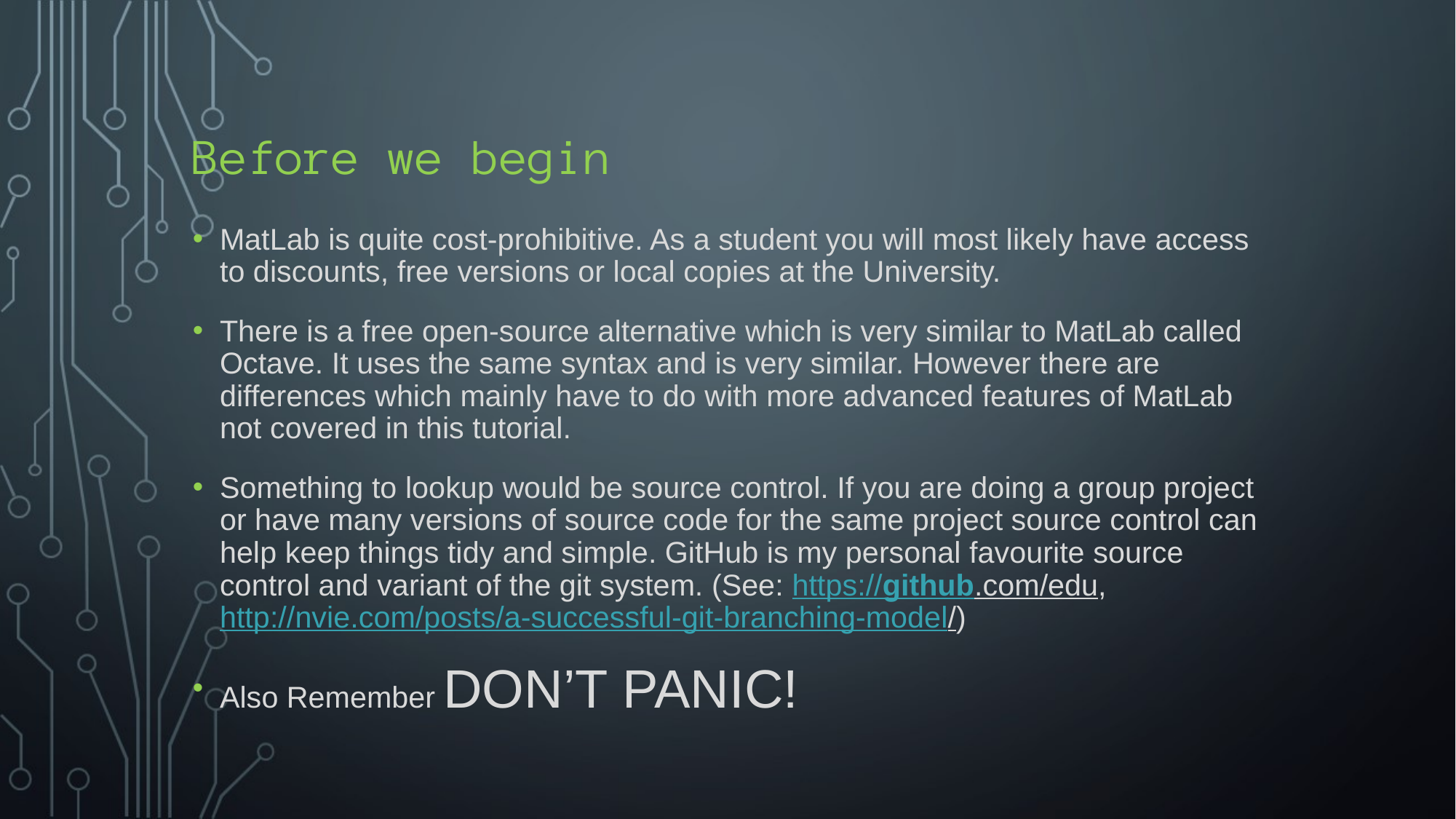

# Before we begin
MatLab is quite cost-prohibitive. As a student you will most likely have access to discounts, free versions or local copies at the University.
There is a free open-source alternative which is very similar to MatLab called Octave. It uses the same syntax and is very similar. However there are differences which mainly have to do with more advanced features of MatLab not covered in this tutorial.
Something to lookup would be source control. If you are doing a group project or have many versions of source code for the same project source control can help keep things tidy and simple. GitHub is my personal favourite source control and variant of the git system. (See: https://github.com/edu, http://nvie.com/posts/a-successful-git-branching-model/)
Also Remember DON’T PANIC!